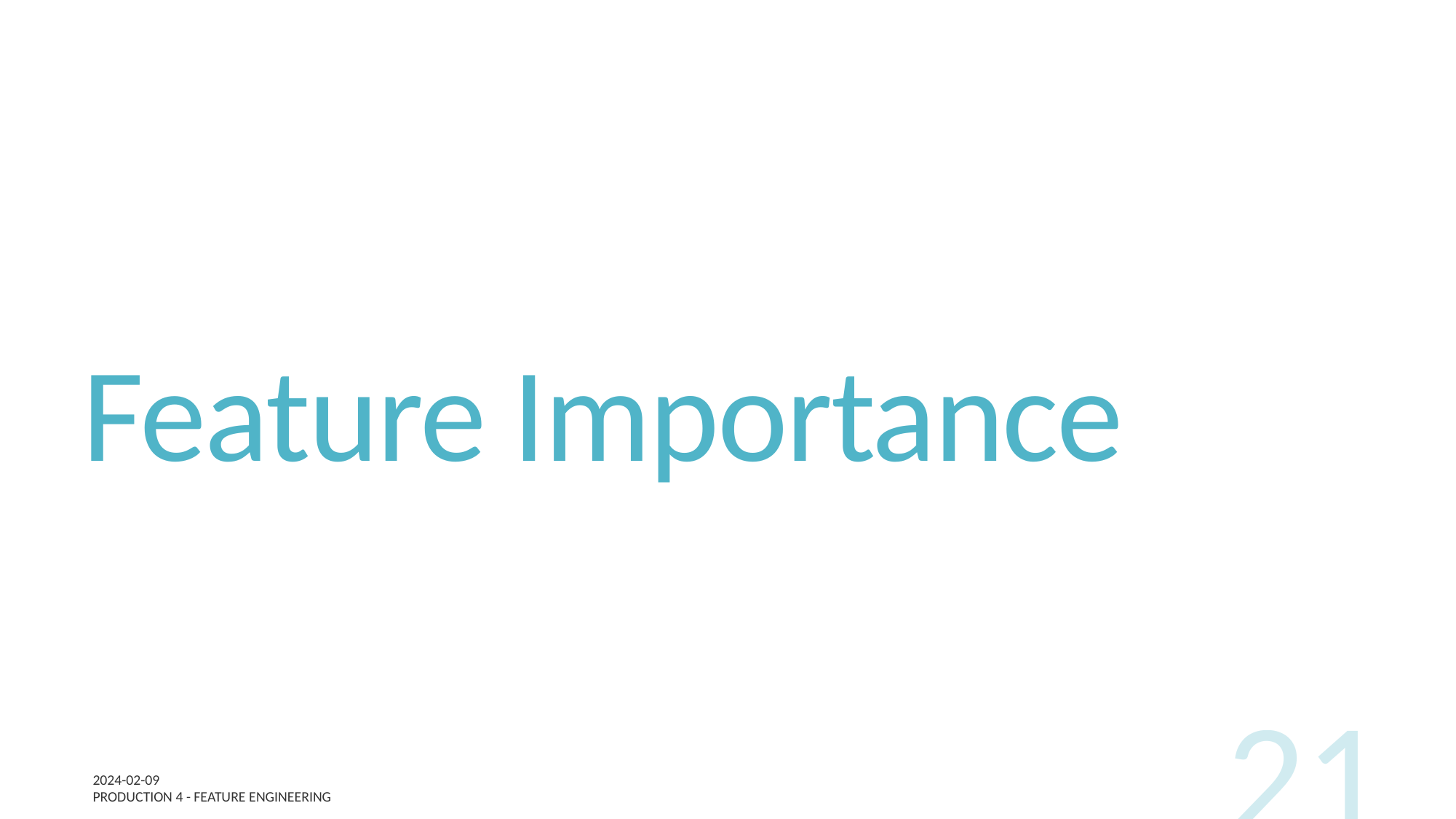

# Feature Importance
21
2024-02-09
Production 4 - Feature Engineering